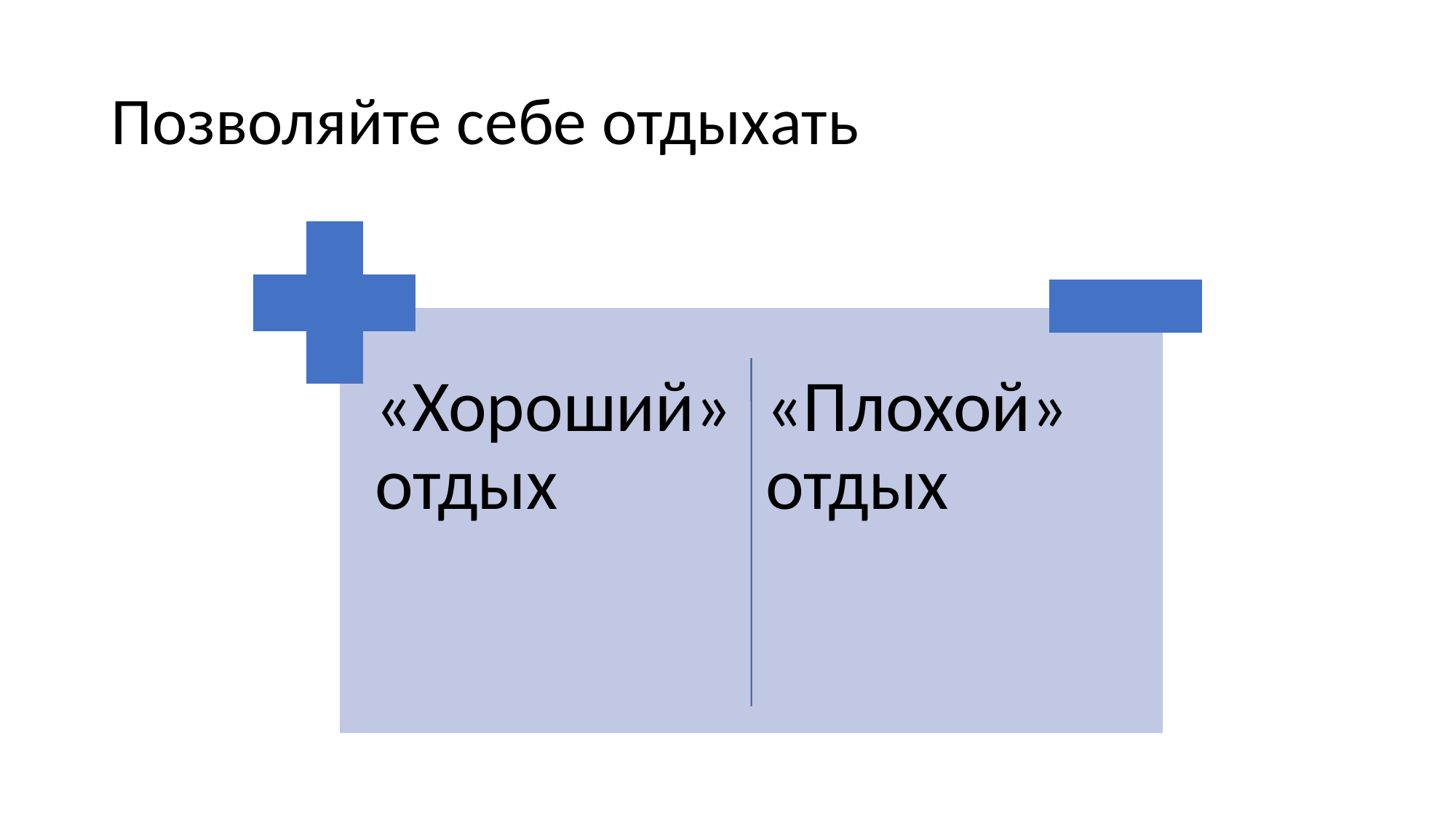

# Позволяйте себе отдыхать
«Хороший» отдых
«Плохой» отдых